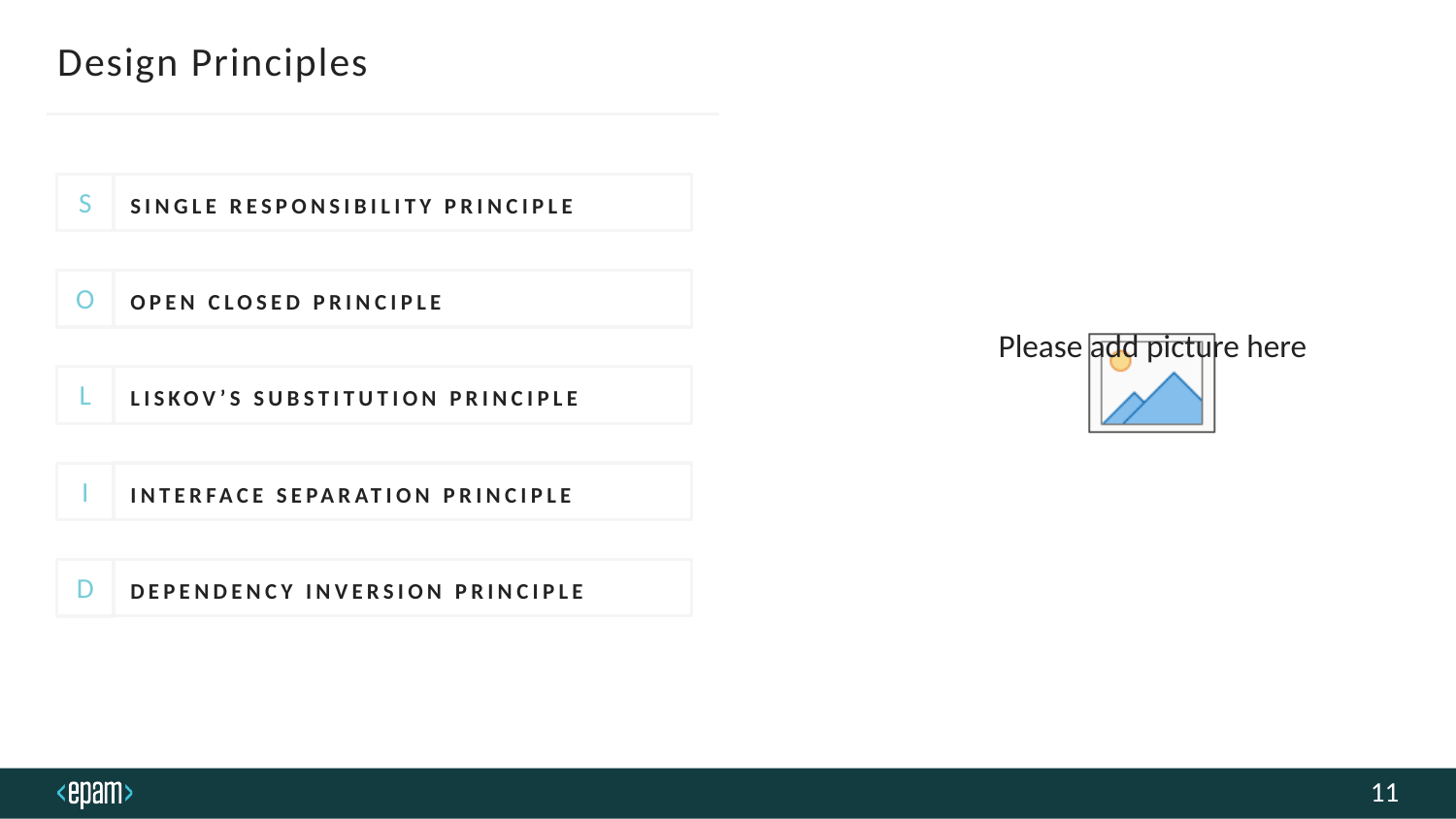

# Design Principles
S
Single Responsibility Principle
Open Closed Principle
O
Liskov’s Substitution Principle
L
Interface Separation Principle
I
Dependency Inversion Principle
D
11